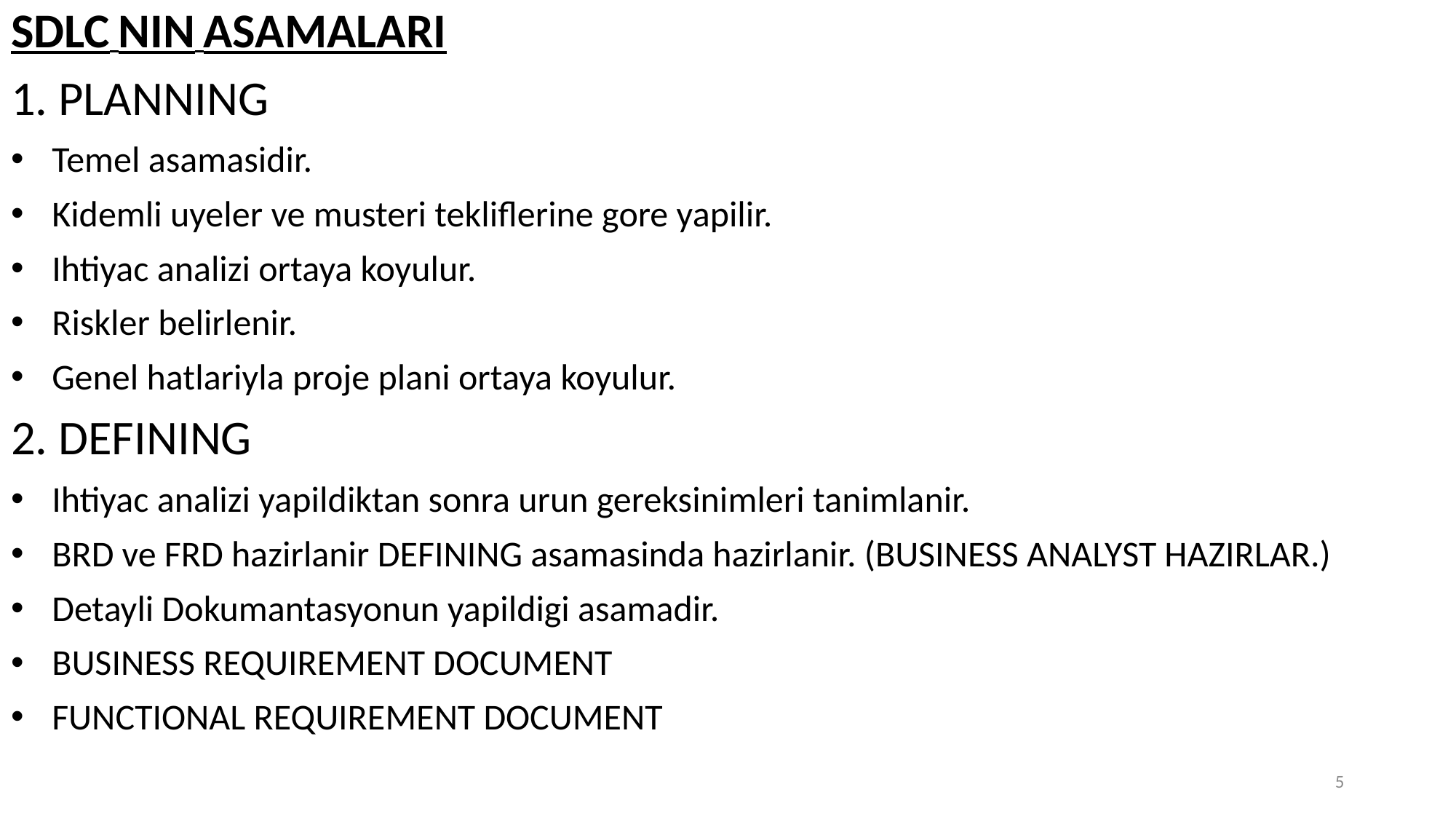

SDLC NIN ASAMALARI
1. PLANNING
Temel asamasidir.
Kidemli uyeler ve musteri tekliflerine gore yapilir.
Ihtiyac analizi ortaya koyulur.
Riskler belirlenir.
Genel hatlariyla proje plani ortaya koyulur.
2. DEFINING
Ihtiyac analizi yapildiktan sonra urun gereksinimleri tanimlanir.
BRD ve FRD hazirlanir DEFINING asamasinda hazirlanir. (BUSINESS ANALYST HAZIRLAR.)
Detayli Dokumantasyonun yapildigi asamadir.
BUSINESS REQUIREMENT DOCUMENT
FUNCTIONAL REQUIREMENT DOCUMENT

5